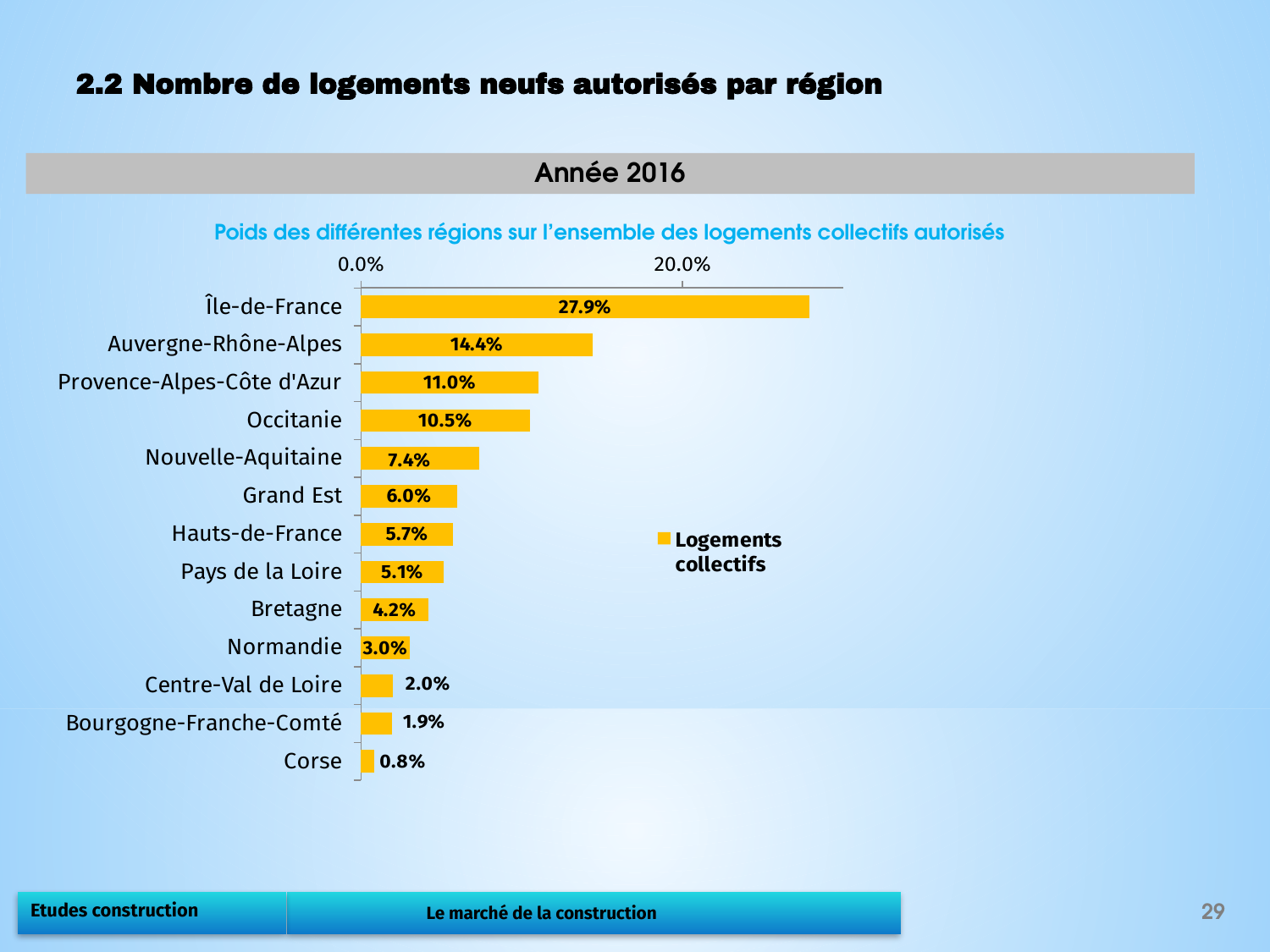

2.2 Nombre de logements neufs autorisés par région
Année 2016
Poids des différentes régions sur l’ensemble des logements collectifs autorisés

### Chart

| Category | Logements collectifs |
|---|---|
|  Île-de-France  | 0.27883211678832115 |
|  Auvergne-Rhône-Alpes  | 0.14416058394160583 |
|  Provence-Alpes-Côte d'Azur  | 0.11021897810218978 |
|  Occitanie  | 0.10510948905109489 |
|  Nouvelle-Aquitaine  | 0.07372262773722628 |
|  Grand Est  | 0.059854014598540145 |
|  Hauts-de-France  | 0.0572992700729927 |
|  Pays de la Loire  | 0.05145985401459854 |
|  Bretagne  | 0.041970802919708027 |
|  Normandie  | 0.030291970802919708 |
|  Centre-Val de Loire  | 0.01970802919708029 |
|  Bourgogne-Franche-Comté  | 0.019343065693430656 |
|  Corse  | 0.008029197080291971 |
29